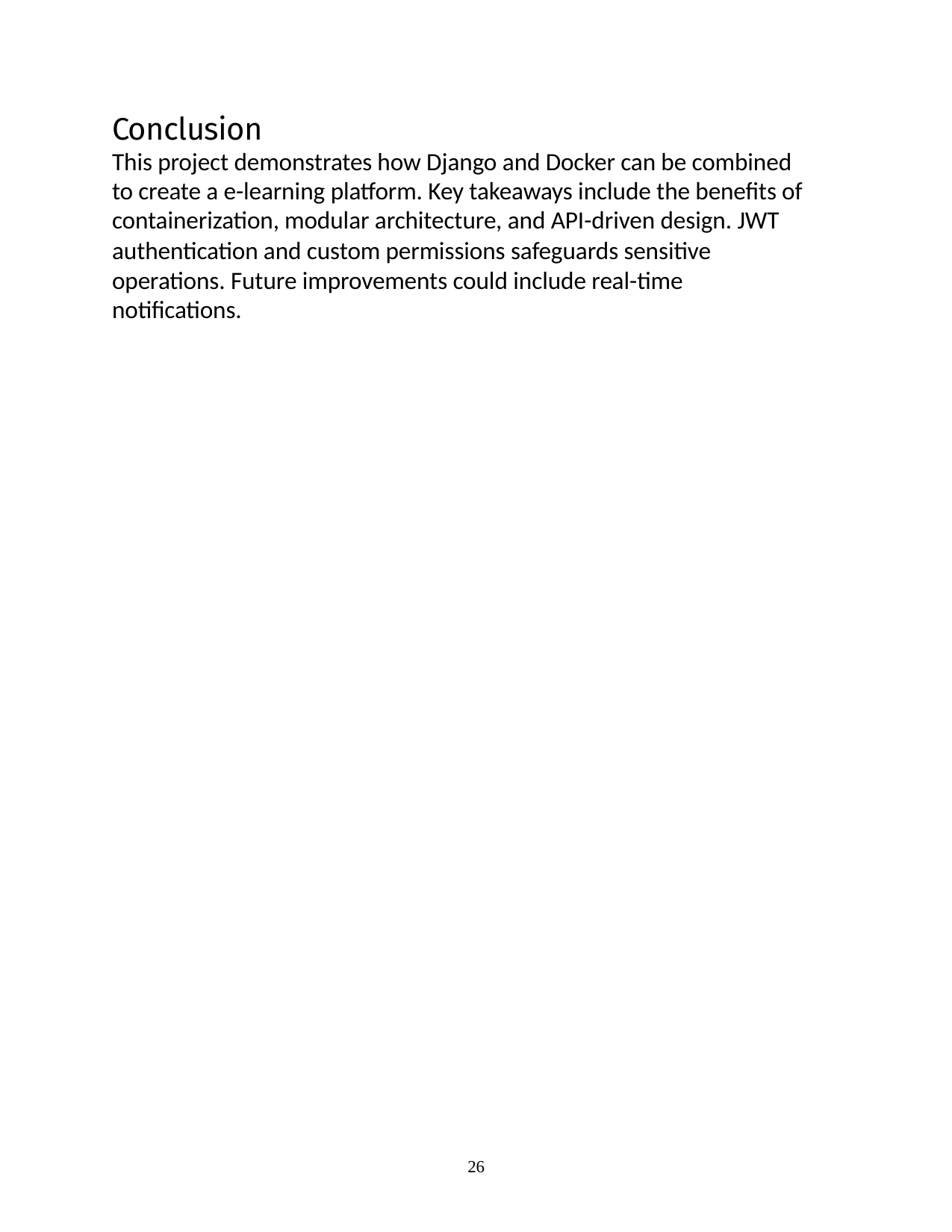

Conclusion
This project demonstrates how Django and Docker can be combined to create a e-learning platform. Key takeaways include the benefits of containerization, modular architecture, and API-driven design. JWT
authentication and custom permissions safeguards sensitive
operations. Future improvements could include real-time notifications.
26